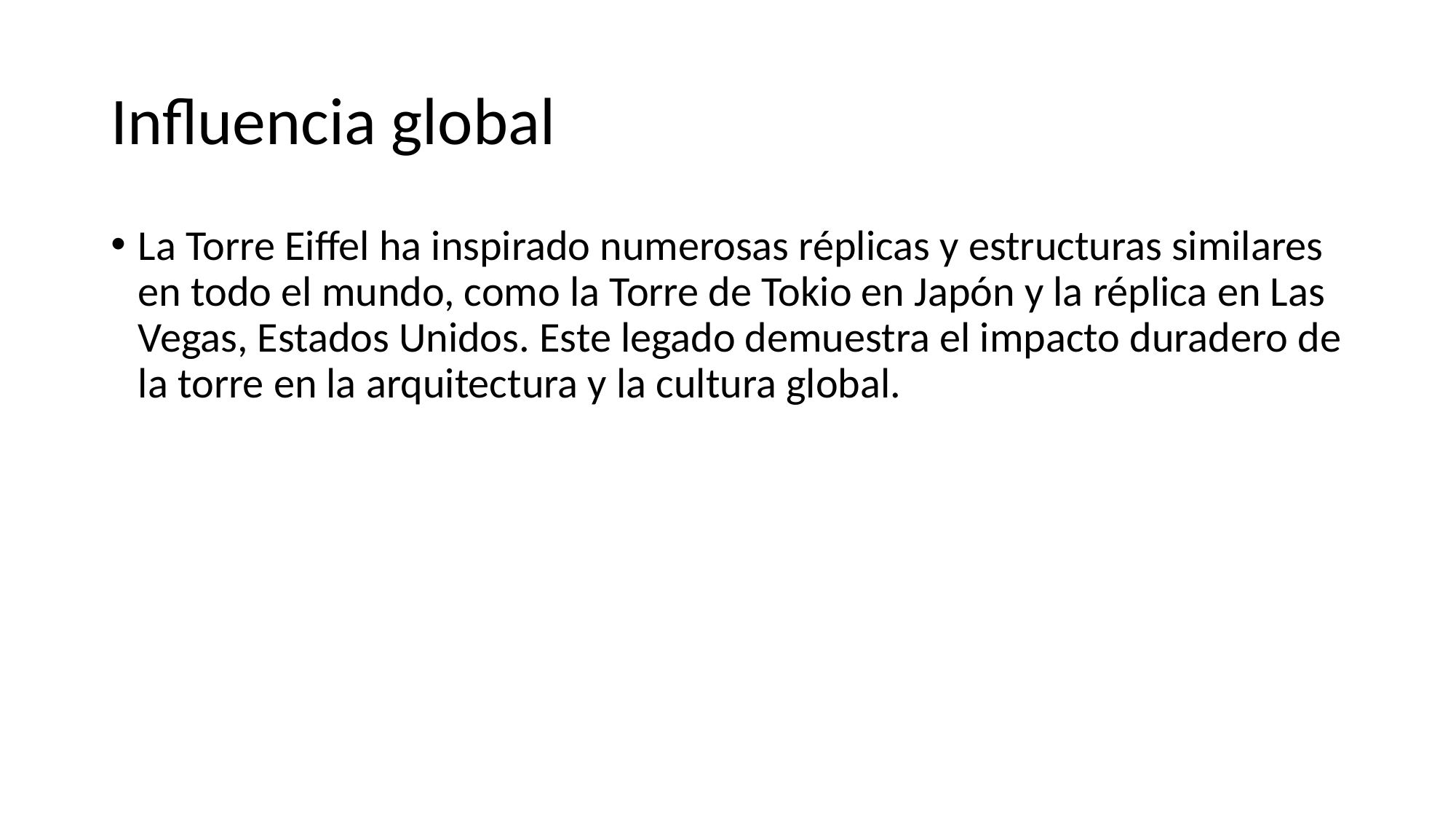

# Influencia global
La Torre Eiffel ha inspirado numerosas réplicas y estructuras similares en todo el mundo, como la Torre de Tokio en Japón y la réplica en Las Vegas, Estados Unidos. Este legado demuestra el impacto duradero de la torre en la arquitectura y la cultura global.